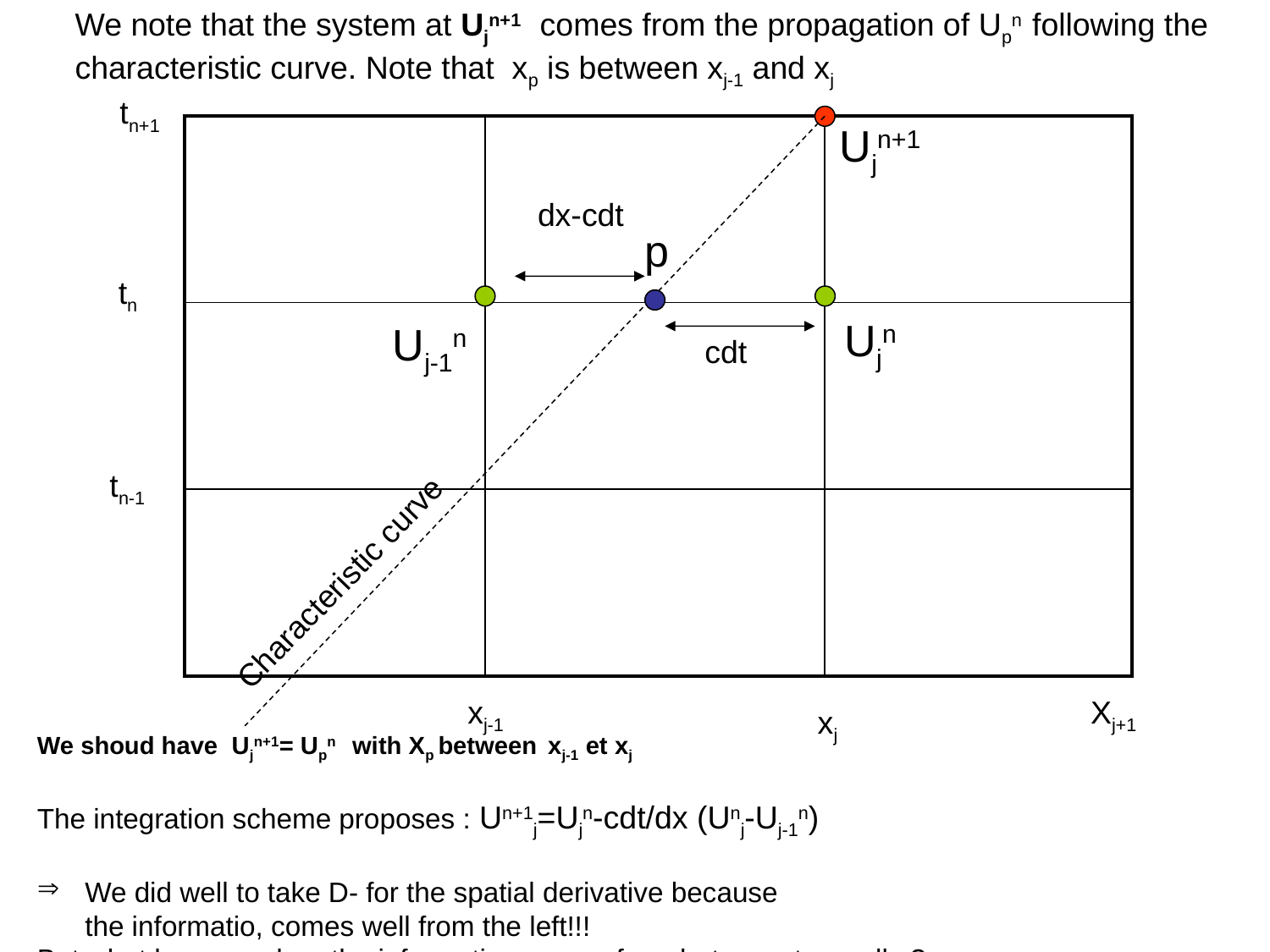

We note that the system at Ujn+1   comes from the propagation of Upn  following the
characteristic curve. Note that  xp is between xj-1 and xj
tn+1

Ujn+1
|  |  |  |
| --- | --- | --- |
|  |  |  |
|  |  |  |

dx-cdt
p
tn

Ujn
Uj-1n
cdt

tn-1
Characteristic curve
xj-1
Xj+1
We shoud have  Ujn+1= Upn    with Xp between  xj-1 et xj

The integration scheme proposes : Un+1j=Ujn-cdt/dx (Unj-Uj-1n)

We did well to take D- for the spatial derivative because
the informatio, comes well from the left!!!
But what happen when the information comes from between two cells ?
xj